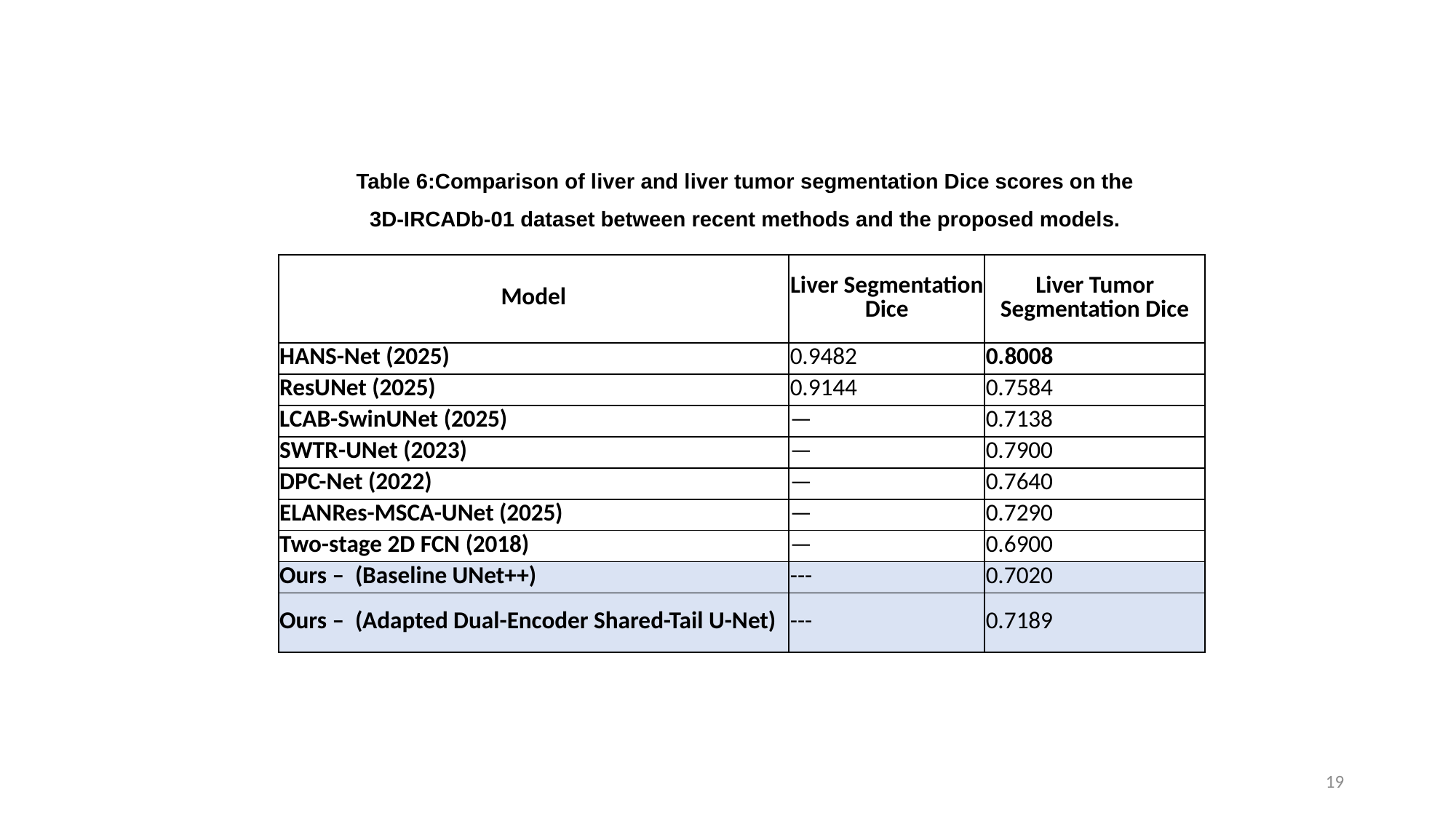

Table 6:Comparison of liver and liver tumor segmentation Dice scores on the 3D-IRCADb-01 dataset between recent methods and the proposed models.
| Model | Liver Segmentation Dice | Liver Tumor Segmentation Dice |
| --- | --- | --- |
| HANS-Net (2025) | 0.9482 | 0.8008 |
| ResUNet (2025) | 0.9144 | 0.7584 |
| LCAB-SwinUNet (2025) | — | 0.7138 |
| SWTR-UNet (2023) | — | 0.7900 |
| DPC-Net (2022) | — | 0.7640 |
| ELANRes-MSCA-UNet (2025) | — | 0.7290 |
| Two-stage 2D FCN (2018) | — | 0.6900 |
| Ours – (Baseline UNet++) | --- | 0.7020 |
| Ours – (Adapted Dual-Encoder Shared-Tail U-Net) | --- | 0.7189 |
19